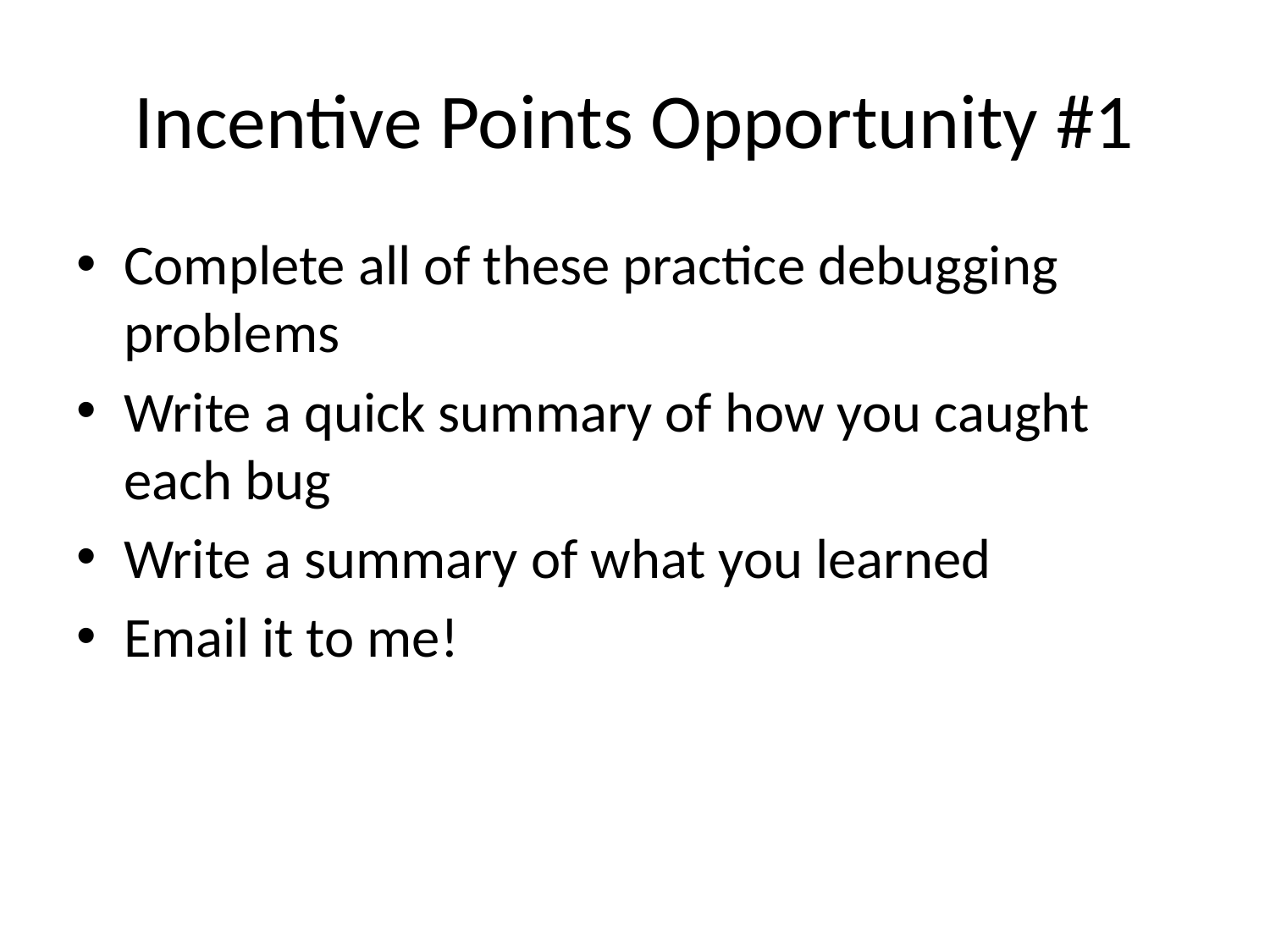

# Incentive Points Opportunity #1
Complete all of these practice debugging problems
Write a quick summary of how you caught each bug
Write a summary of what you learned
Email it to me!